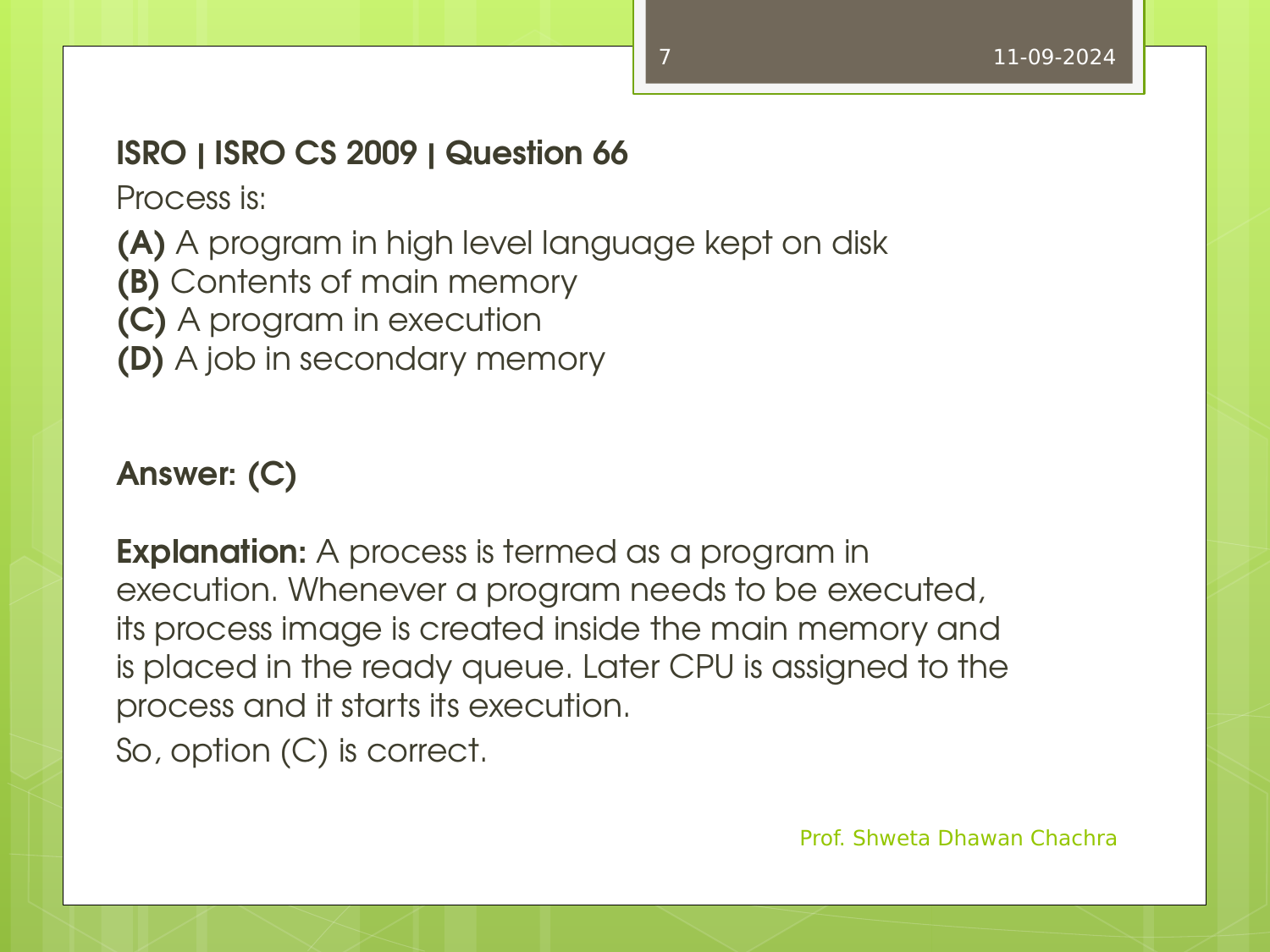

7
11-09-2024
ISRO | ISRO CS 2009 | Question 66
Process is:
(A) A program in high level language kept on disk
(B) Contents of main memory
(C) A program in execution
(D) A job in secondary memory
Answer: (C)
Explanation: A process is termed as a program in execution. Whenever a program needs to be executed, its process image is created inside the main memory and is placed in the ready queue. Later CPU is assigned to the process and it starts its execution.
So, option (C) is correct.

Prof. Shweta Dhawan Chachra